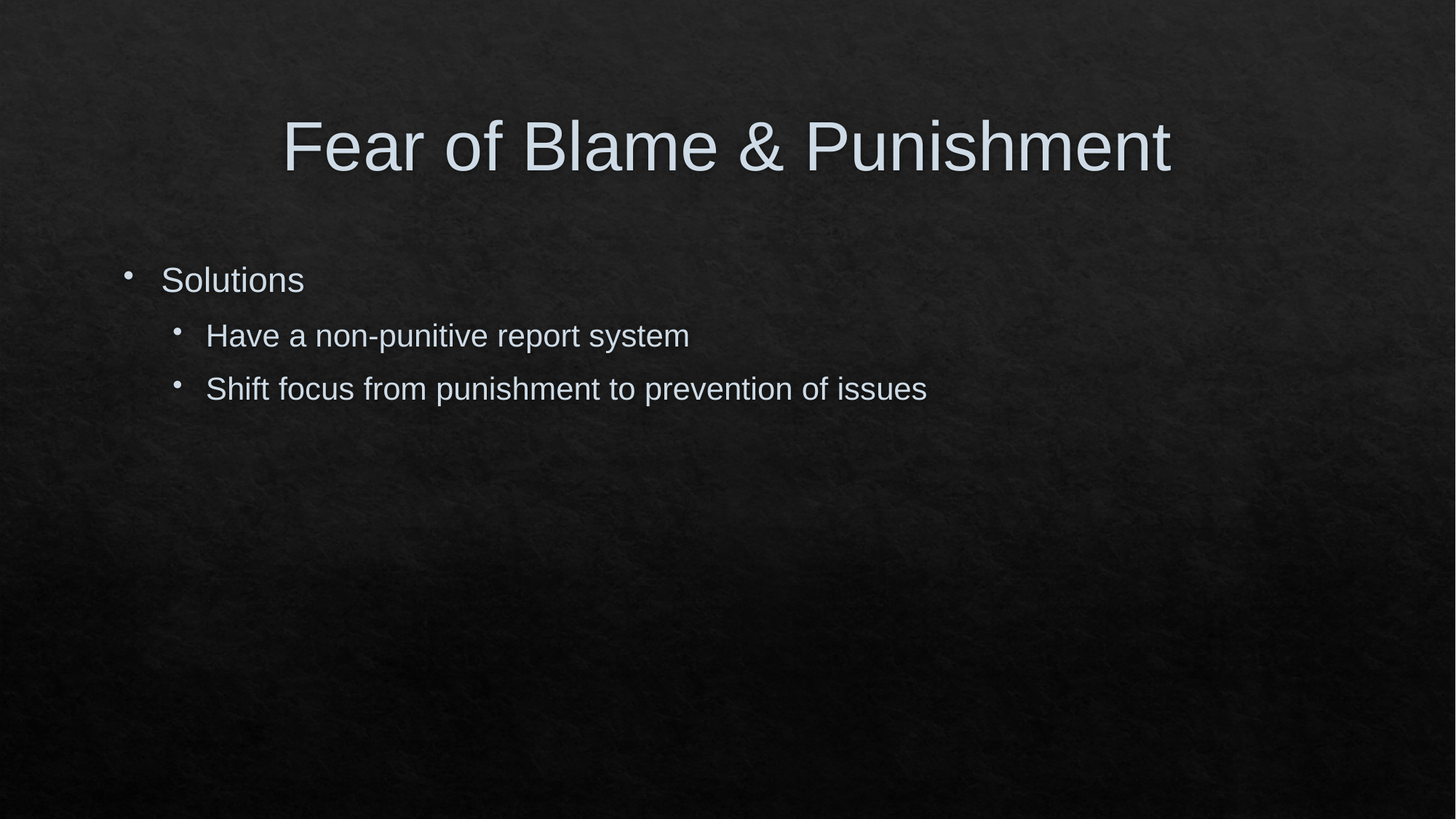

# Fear of Blame & Punishment
Solutions
Have a non-punitive report system
Shift focus from punishment to prevention of issues